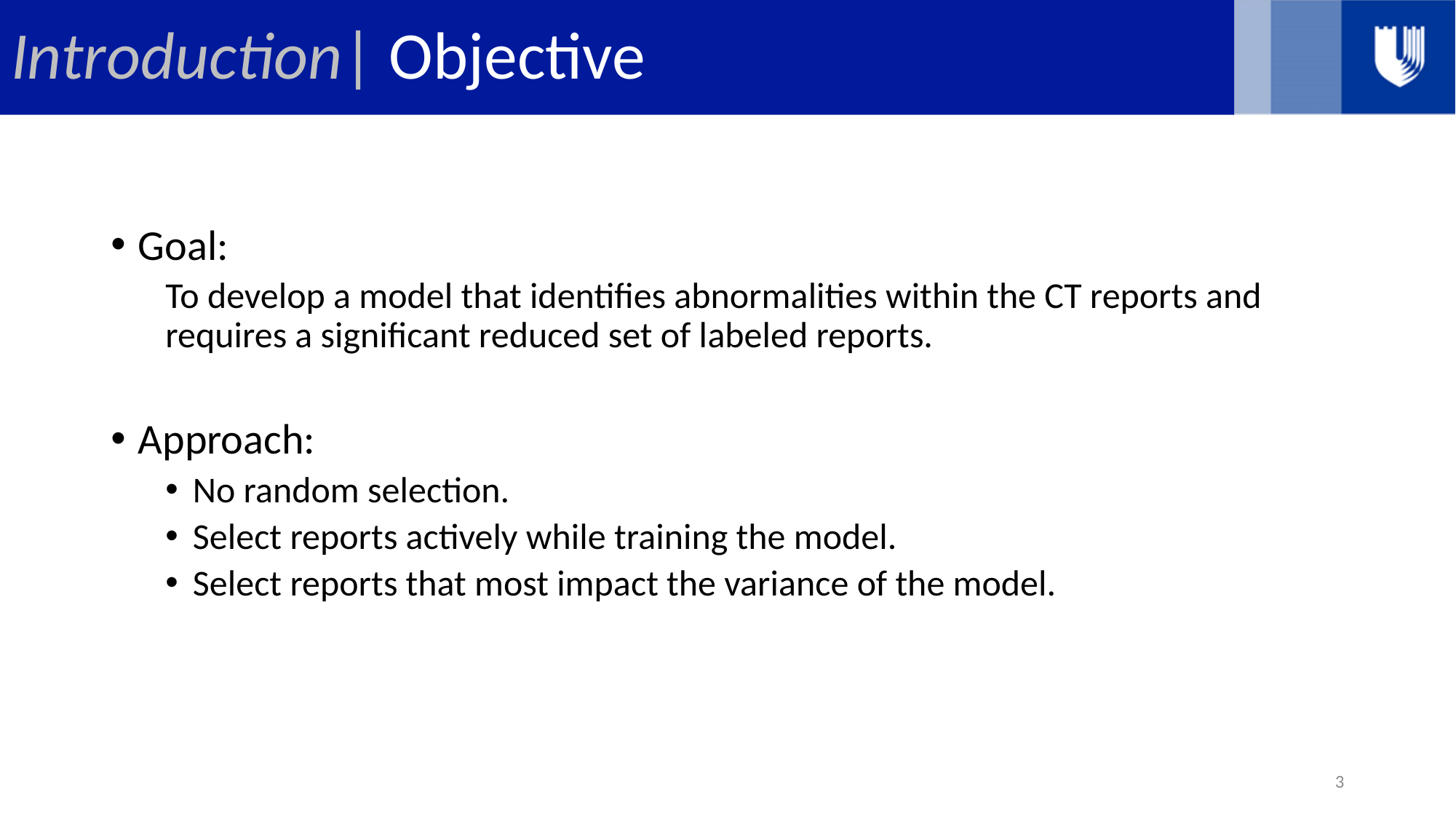

# Introduction| Objective
Goal:
To develop a model that identifies abnormalities within the CT reports and requires a significant reduced set of labeled reports.

Approach:
No random selection.
Select reports actively while training the model.
Select reports that most impact the variance of the model.

3